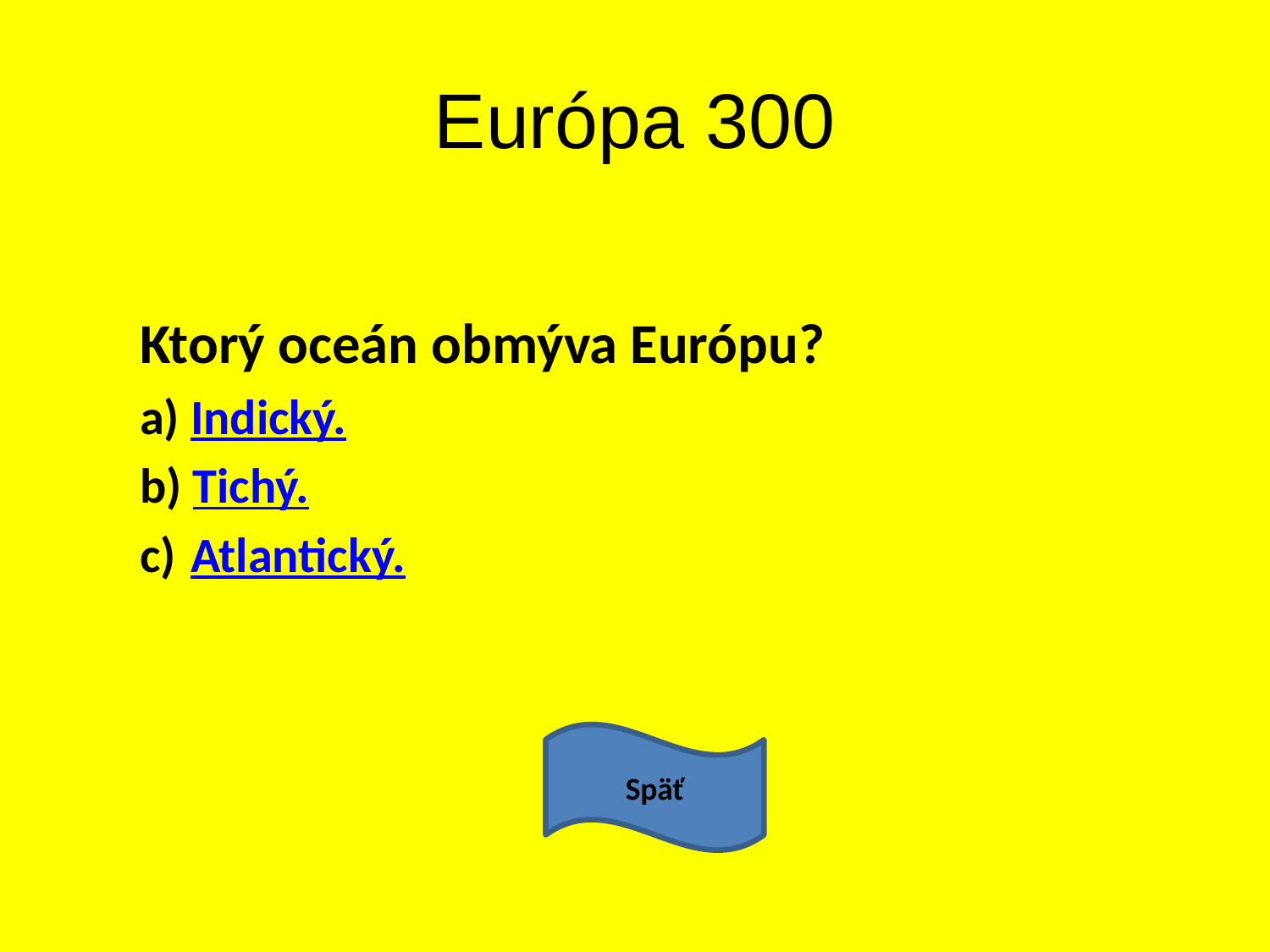

# Európa 300

Ktorý oceán obmýva Európu?
 Indický.
 Tichý.
 Atlantický.

Späť